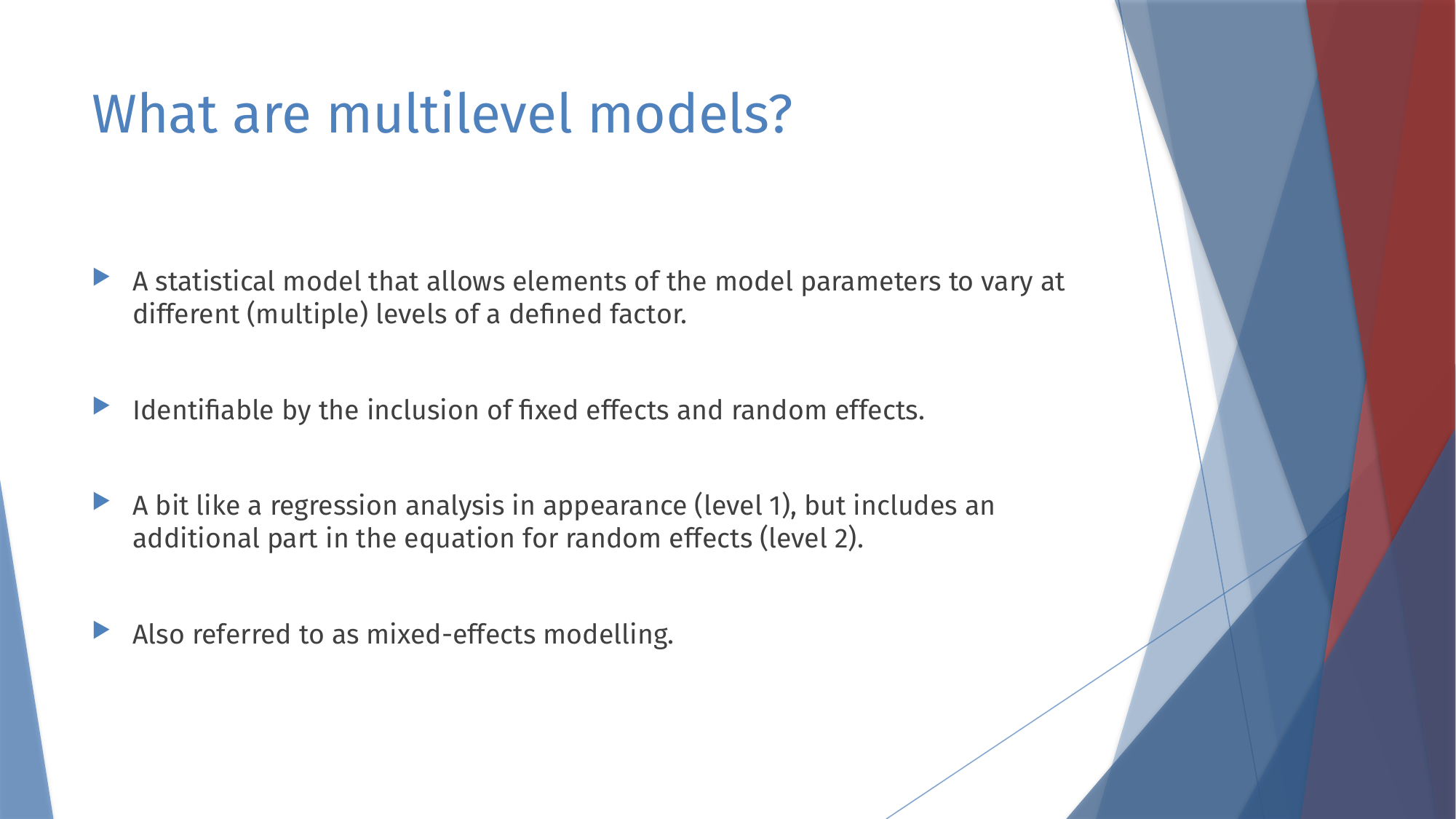

# What are multilevel models?
A statistical model that allows elements of the model parameters to vary at different (multiple) levels of a defined factor.

Identifiable by the inclusion of fixed effects and random effects.

A bit like a regression analysis in appearance (level 1), but includes an additional part in the equation for random effects (level 2).

Also referred to as mixed-effects modelling.